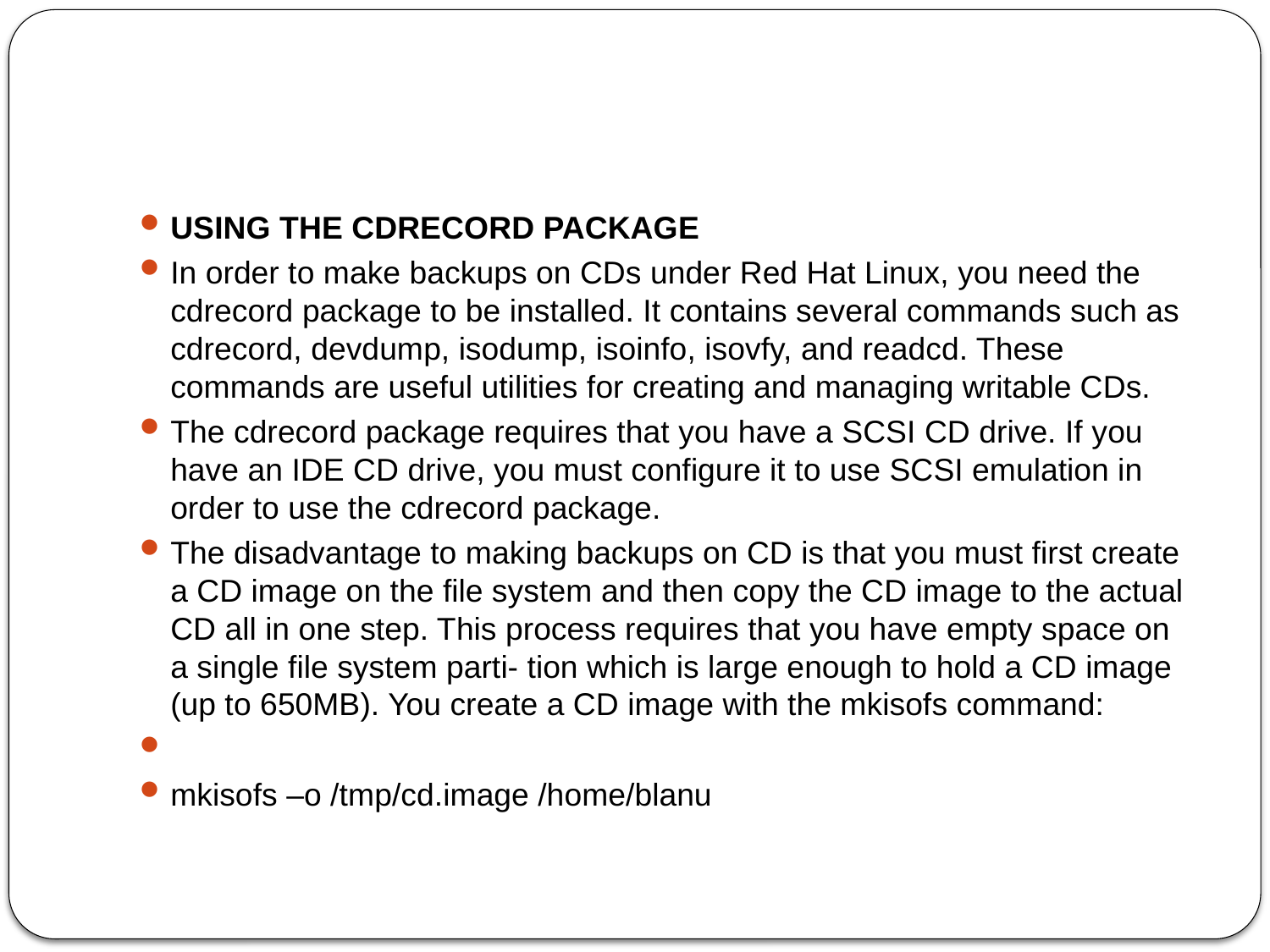

#
USING THE CDRECORD PACKAGE
In order to make backups on CDs under Red Hat Linux, you need the cdrecord package to be installed. It contains several commands such as cdrecord, devdump, isodump, isoinfo, isovfy, and readcd. These commands are useful utilities for creating and managing writable CDs.
The cdrecord package requires that you have a SCSI CD drive. If you have an IDE CD drive, you must configure it to use SCSI emulation in order to use the cdrecord package.
The disadvantage to making backups on CD is that you must first create a CD image on the file system and then copy the CD image to the actual CD all in one step. This process requires that you have empty space on a single file system parti- tion which is large enough to hold a CD image (up to 650MB). You create a CD image with the mkisofs command:

mkisofs –o /tmp/cd.image /home/blanu